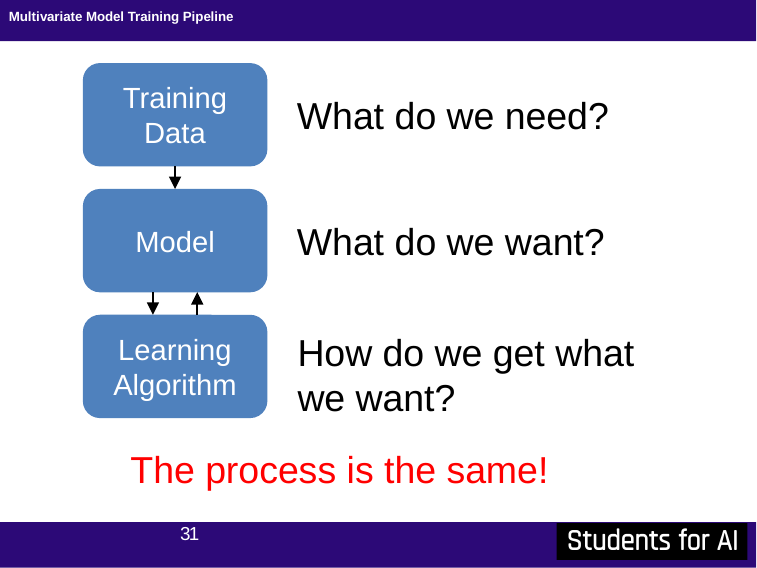

# Multivariate Model Training Pipeline
Training Data
What do we need?
Model
What do we want?
Learning Algorithm
How do we get what we want?
The process is the same!
31